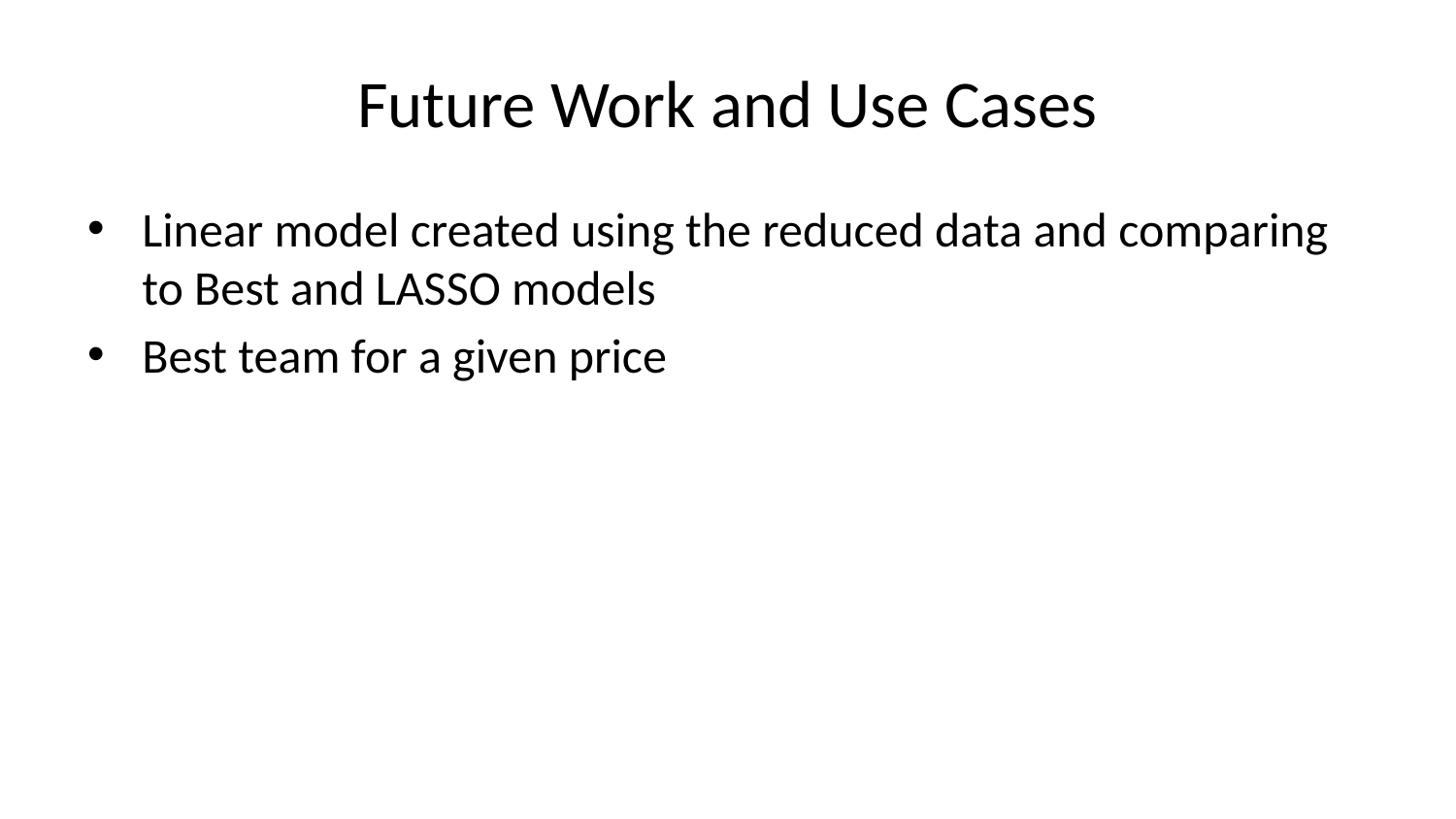

# Future Work and Use Cases
Linear model created using the reduced data and comparing to Best and LASSO models
Best team for a given price